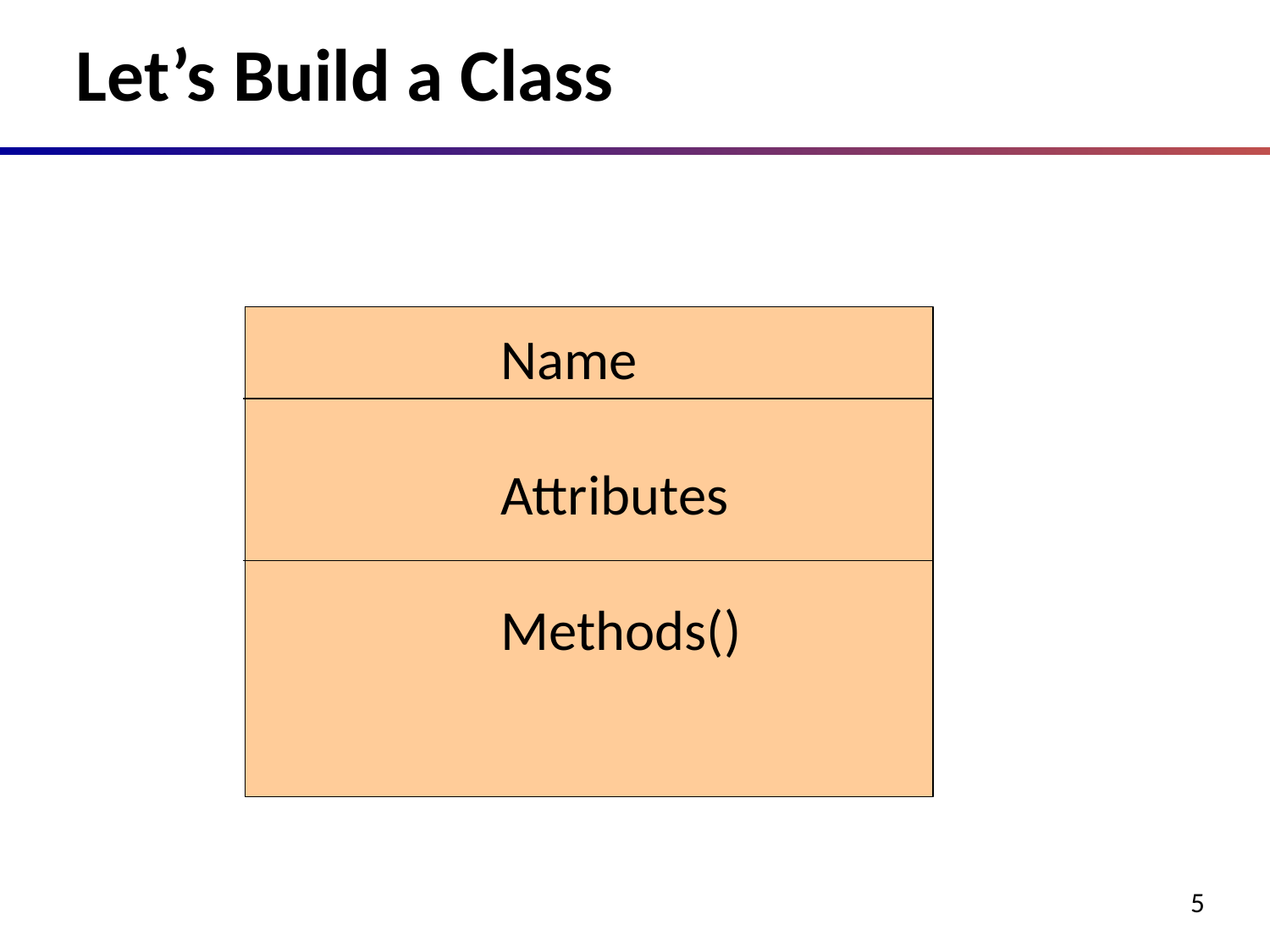

# Let’s Build a Class

Name
Attributes

Methods()